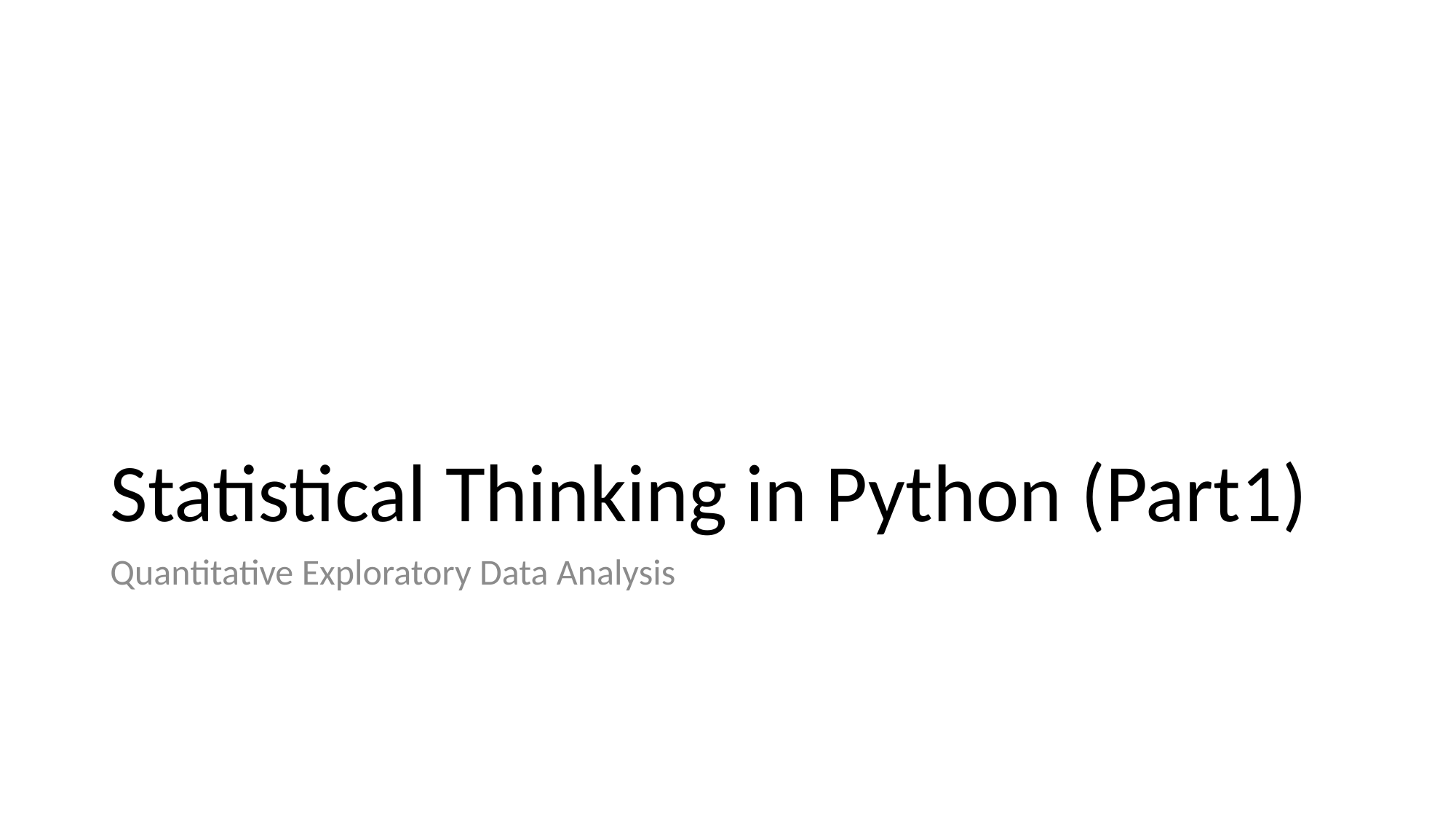

# Statistical Thinking in Python (Part1)
Quantitative Exploratory Data Analysis